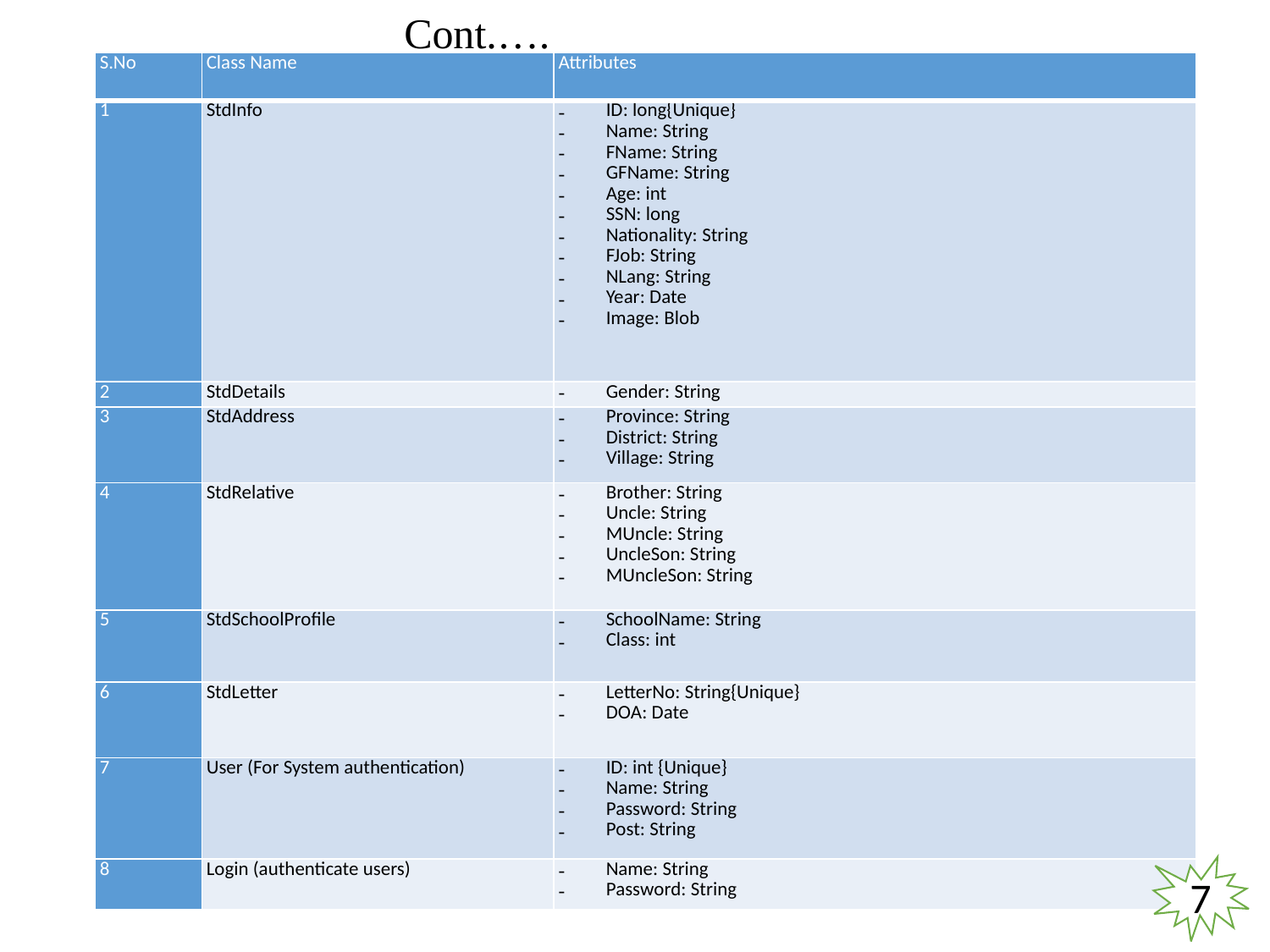

Cont.….
| S.No | Class Name | Attributes |
| --- | --- | --- |
| 1 | StdInfo | ID: long{Unique} Name: String FName: String GFName: String Age: int SSN: long Nationality: String FJob: String NLang: String Year: Date Image: Blob |
| 2 | StdDetails | Gender: String |
| 3 | StdAddress | Province: String District: String Village: String |
| 4 | StdRelative | Brother: String Uncle: String MUncle: String UncleSon: String MUncleSon: String |
| 5 | StdSchoolProfile | SchoolName: String Class: int |
| 6 | StdLetter | LetterNo: String{Unique} DOA: Date |
| 7 | User (For System authentication) | ID: int {Unique} Name: String Password: String Post: String |
| 8 | Login (authenticate users) | Name: String Password: String |
7